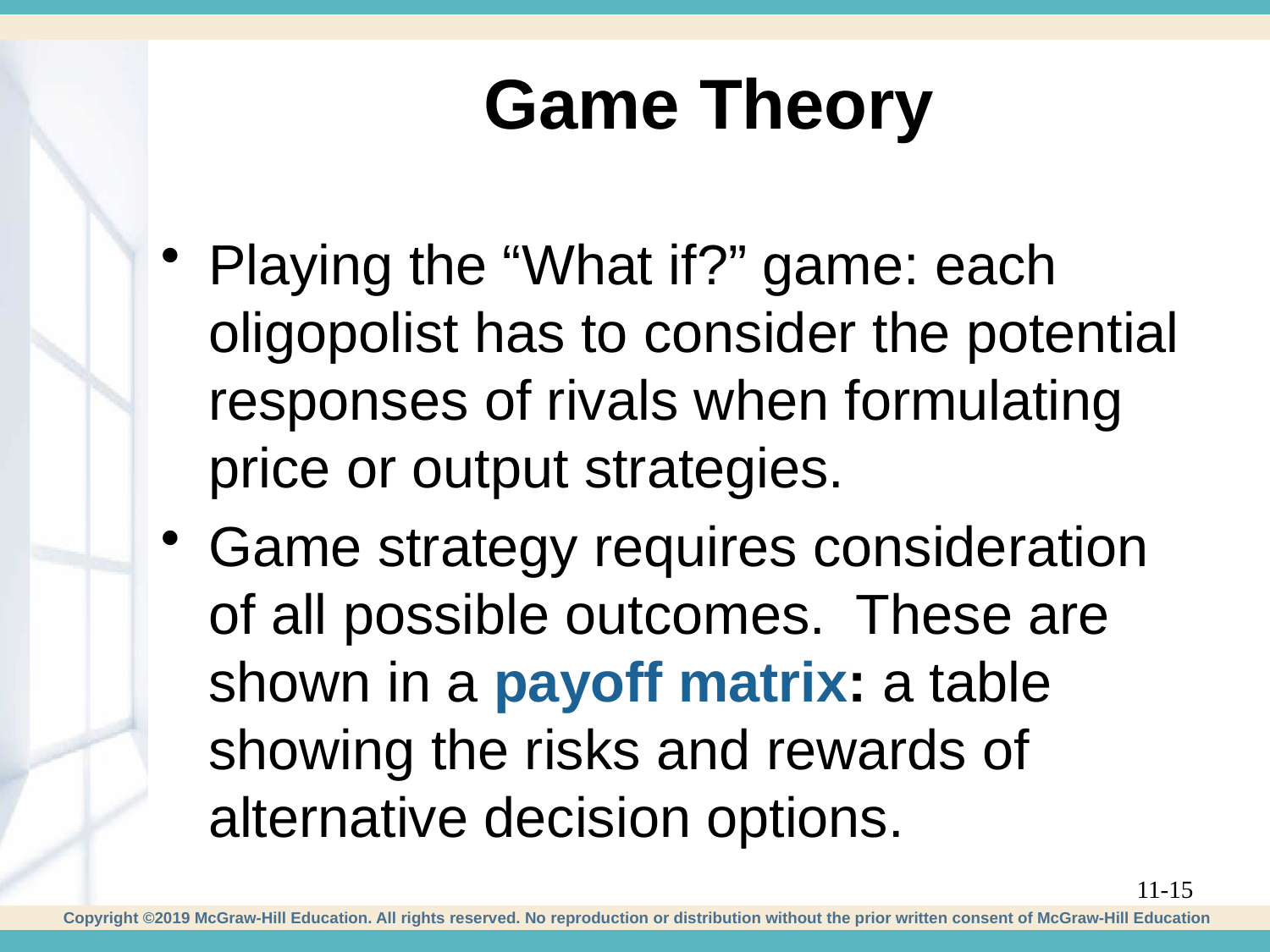

# Game Theory
Playing the “What if?” game: each oligopolist has to consider the potential responses of rivals when formulating price or output strategies.
Game strategy requires consideration of all possible outcomes.  These are shown in a payoff matrix: a table showing the risks and rewards of alternative decision options.
11-15